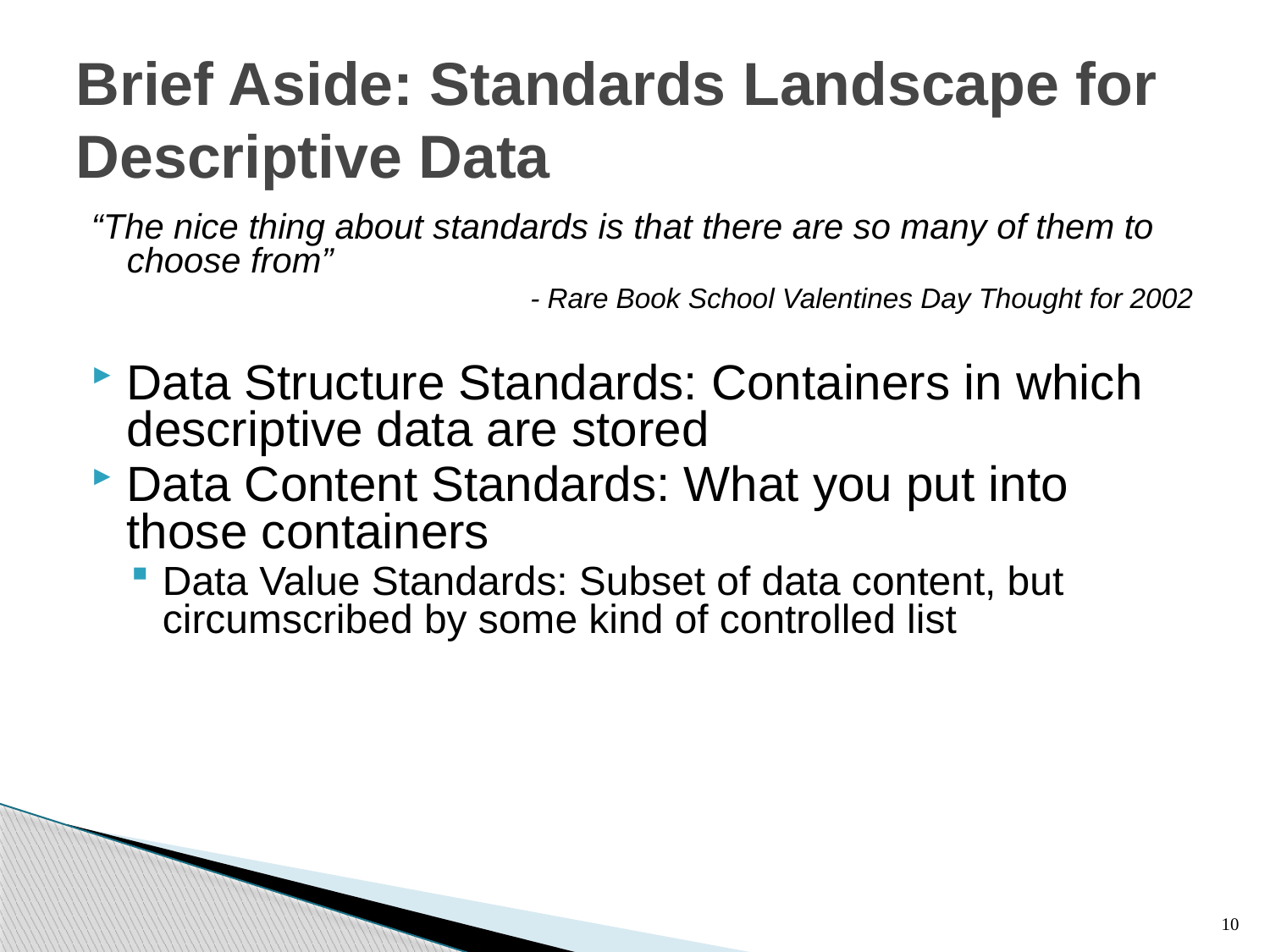

# Brief Aside: Standards Landscape for Descriptive Data
“The nice thing about standards is that there are so many of them to choose from”
- Rare Book School Valentines Day Thought for 2002

Data Structure Standards: Containers in which descriptive data are stored
Data Content Standards: What you put into those containers
Data Value Standards: Subset of data content, but circumscribed by some kind of controlled list

10